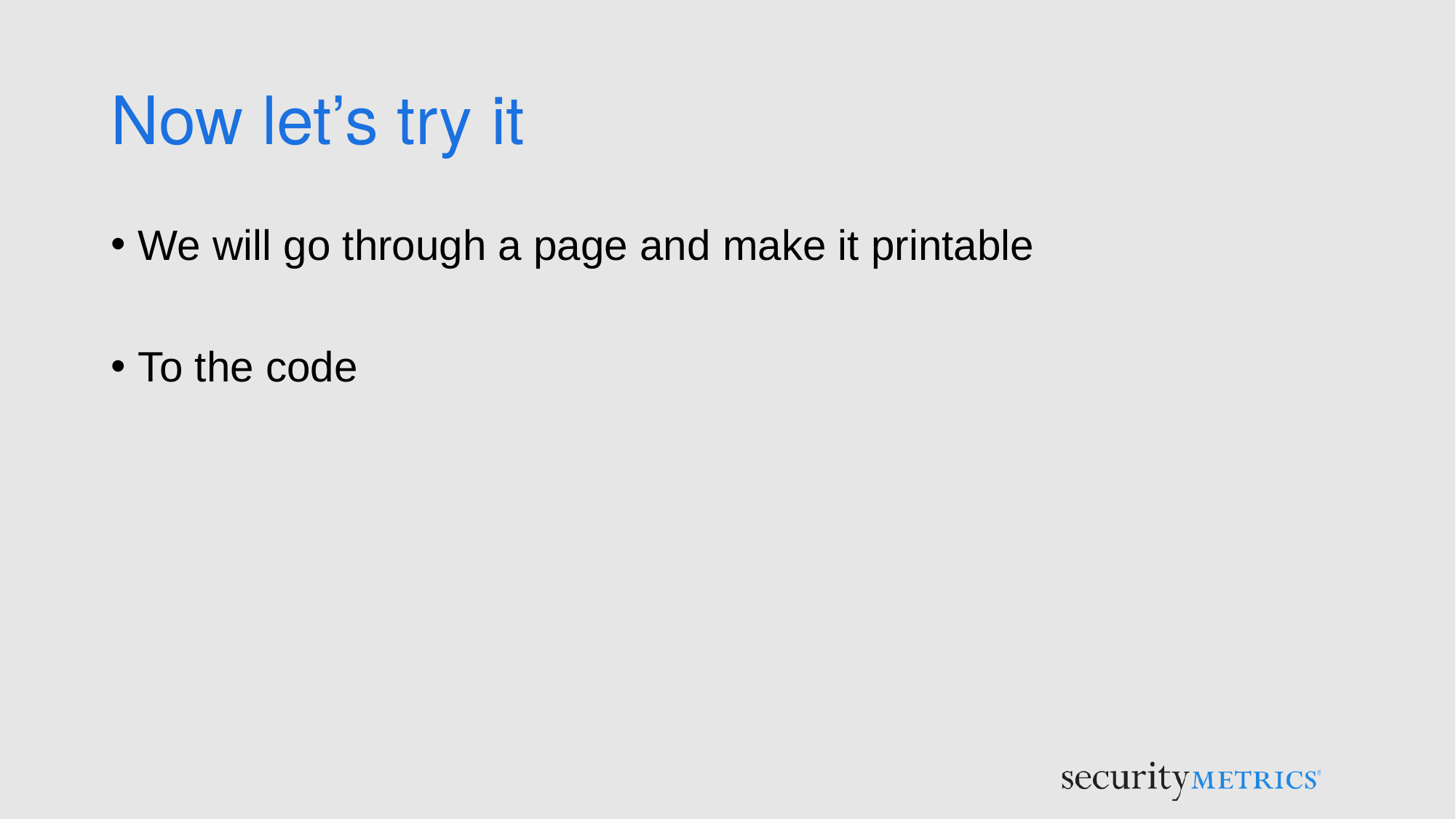

# Now let’s try it
We will go through a page and make it printable

To the code